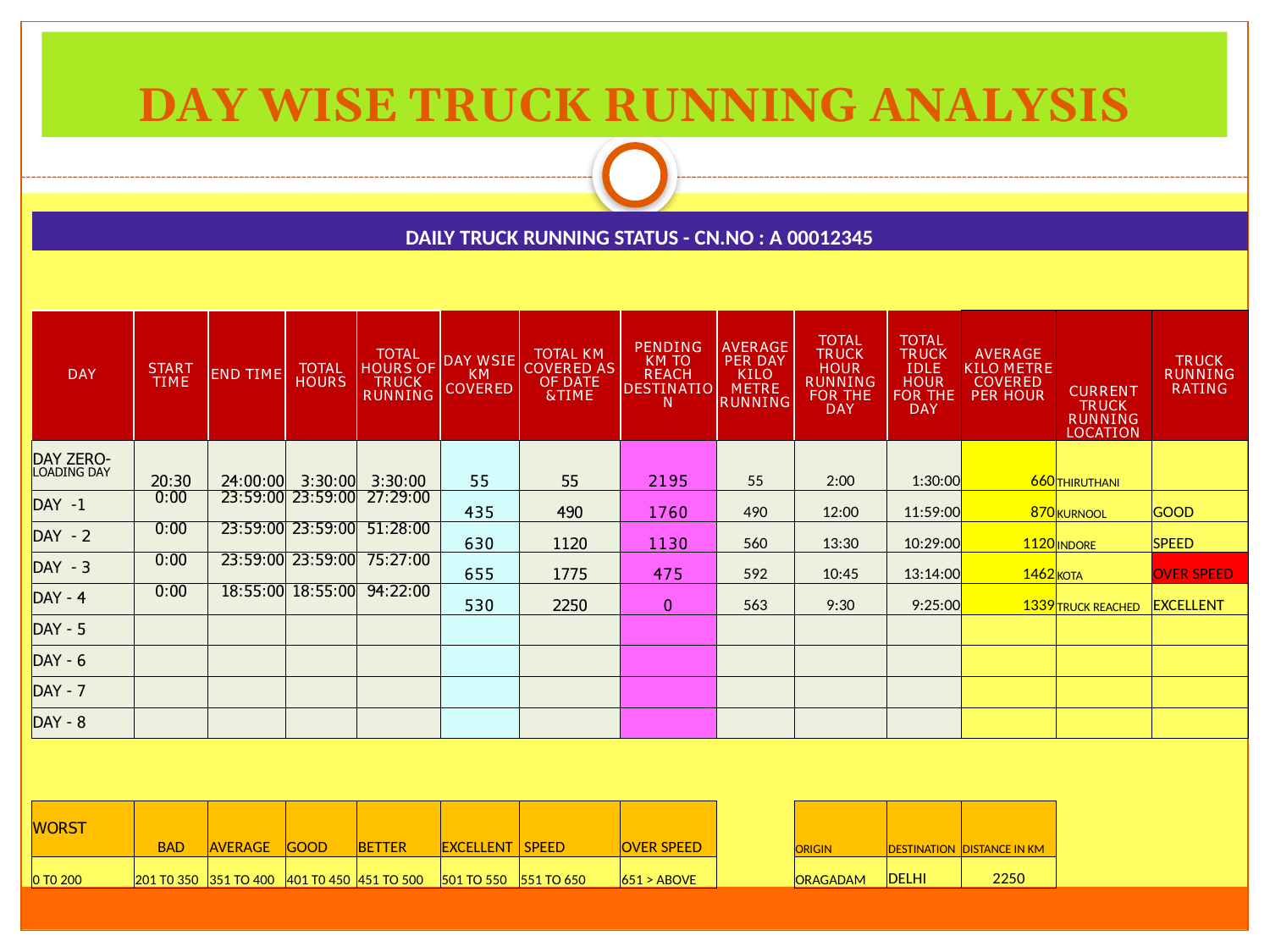

# DAY WISE TRUCK RUNNING ANALYSIS
| DAILY TRUCK RUNNING STATUS - CN.NO : A 00012345 |  |  |  |  |  |  |  |  |  |  |  |  |  |
| --- | --- | --- | --- | --- | --- | --- | --- | --- | --- | --- | --- | --- | --- |
|  |  |  |  |  |  |  |  |  |  |  |  |  |  |
|  |  |  |  |  |  |  |  |  |  |  |  |  |  |
| DAY | START TIME | END TIME | TOTAL HOURS | TOTAL HOURS OF TRUCK RUNNING | DAY WSIE KM COVERED | TOTAL KM COVERED AS OF DATE &TIME | PENDING KM TO REACH DESTINATION | AVERAGE PER DAY KILO METRE RUNNING | TOTAL TRUCK HOUR RUNNING FOR THE DAY | TOTAL TRUCK IDLE HOUR FOR THE DAY | AVERAGE KILO METRE COVERED PER HOUR | CURRENT TRUCK RUNNING LOCATION | TRUCK RUNNING RATING |
| DAY ZERO- LOADING DAY | 20:30 | 24:00:00 | 3:30:00 | 3:30:00 | 55 | 55 | 2195 | 55 | 2:00 | 1:30:00 | 660 | THIRUTHANI |  |
| DAY -1 | 0:00 | 23:59:00 | 23:59:00 | 27:29:00 | 435 | 490 | 1760 | 490 | 12:00 | 11:59:00 | 870 | KURNOOL | GOOD |
| DAY - 2 | 0:00 | 23:59:00 | 23:59:00 | 51:28:00 | 630 | 1120 | 1130 | 560 | 13:30 | 10:29:00 | 1120 | INDORE | SPEED |
| DAY - 3 | 0:00 | 23:59:00 | 23:59:00 | 75:27:00 | 655 | 1775 | 475 | 592 | 10:45 | 13:14:00 | 1462 | KOTA | OVER SPEED |
| DAY - 4 | 0:00 | 18:55:00 | 18:55:00 | 94:22:00 | 530 | 2250 | 0 | 563 | 9:30 | 9:25:00 | 1339 | TRUCK REACHED | EXCELLENT |
| DAY - 5 |  |  |  |  |  |  |  |  |  |  |  |  |  |
| DAY - 6 |  |  |  |  |  |  |  |  |  |  |  |  |  |
| DAY - 7 |  |  |  |  |  |  |  |  |  |  |  |  |  |
| DAY - 8 |  |  |  |  |  |  |  |  |  |  |  |  |  |
|  |  |  |  |  |  |  |  |  |  |  |  |  |  |
|  |  |  |  |  |  |  |  |  |  |  |  |  |  |
| WORST | BAD | AVERAGE | GOOD | BETTER | EXCELLENT | SPEED | OVER SPEED |  | ORIGIN | DESTINATION | DISTANCE IN KM |  |  |
| 0 T0 200 | 201 T0 350 | 351 TO 400 | 401 T0 450 | 451 TO 500 | 501 TO 550 | 551 TO 650 | 651 > ABOVE |  | ORAGADAM | DELHI | 2250 |  |  |